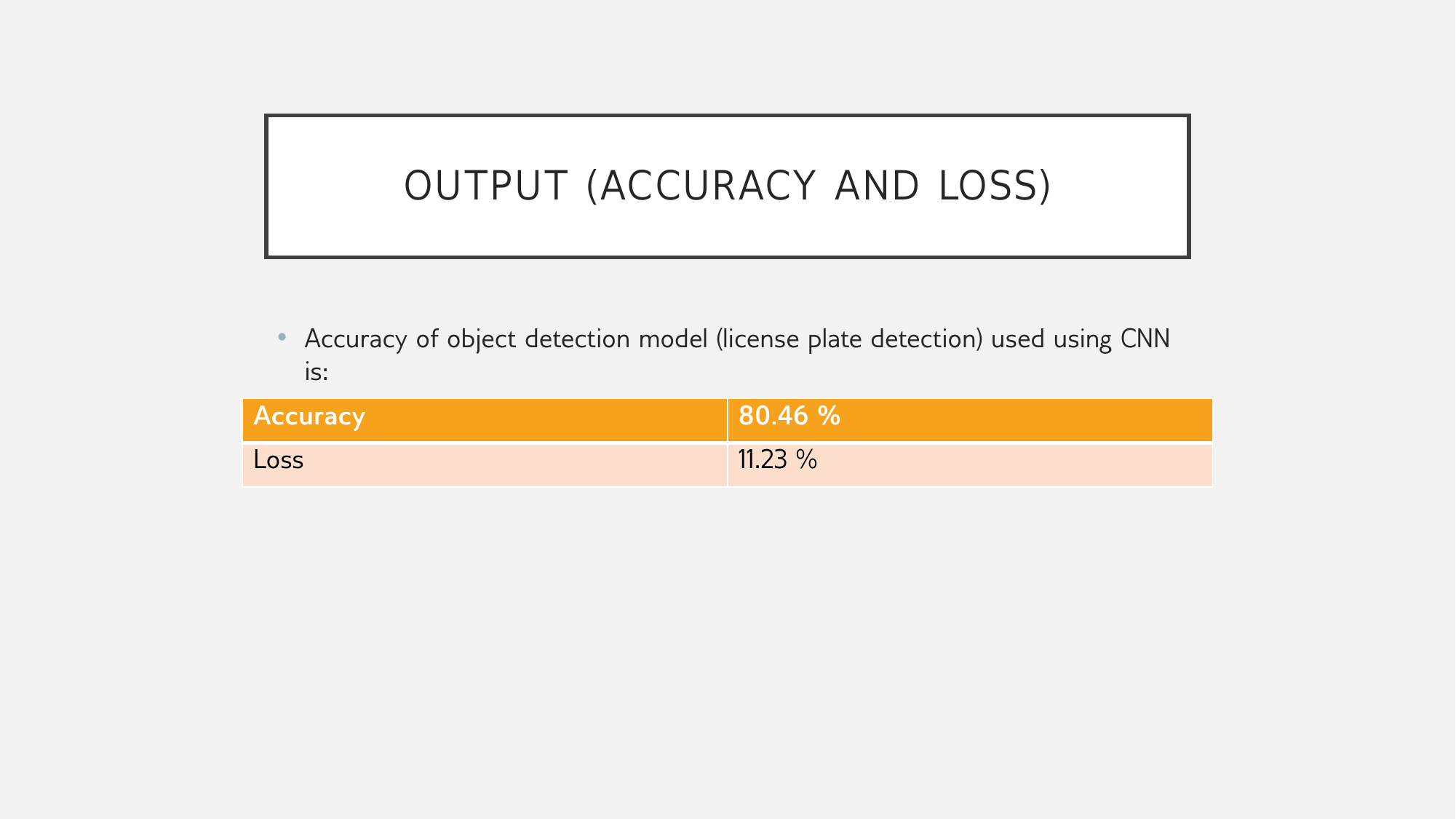

# Output (accuracy and loss)
Accuracy of object detection model (license plate detection) used using CNN is:
| Accuracy | 80.46 % |
| --- | --- |
| Loss | 11.23 % |